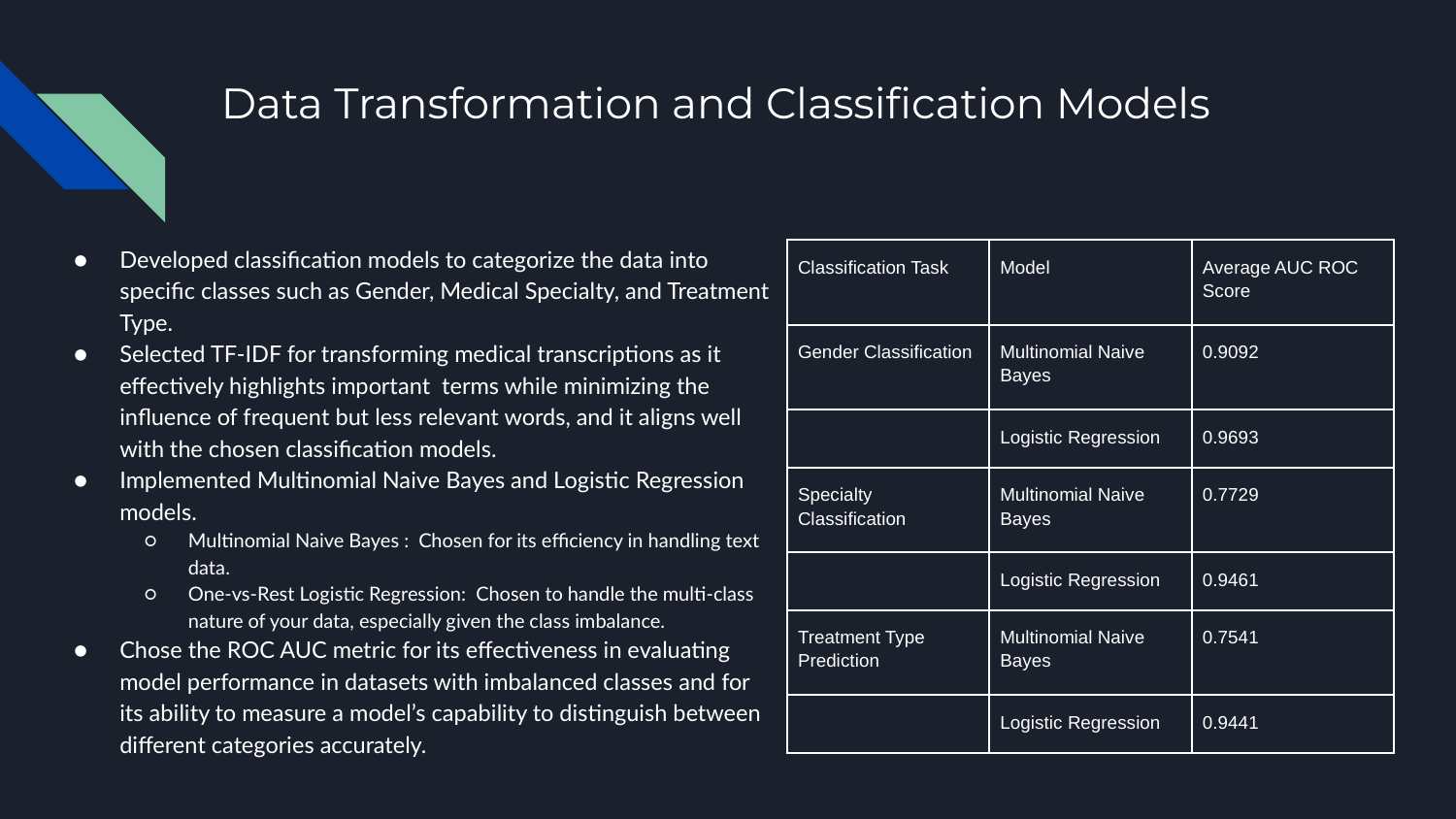

# Data Transformation and Classification Models
Developed classification models to categorize the data into specific classes such as Gender, Medical Specialty, and Treatment Type.
Selected TF-IDF for transforming medical transcriptions as it effectively highlights important  terms while minimizing the influence of frequent but less relevant words, and it aligns well with the chosen classification models.
Implemented Multinomial Naive Bayes and Logistic Regression models.
Multinomial Naive Bayes :  Chosen for its efficiency in handling text data.
One-vs-Rest Logistic Regression:  Chosen to handle the multi-class nature of your data, especially given the class imbalance.
Chose the ROC AUC metric for its effectiveness in evaluating model performance in datasets with imbalanced classes and for its ability to measure a model’s capability to distinguish between different categories accurately.
| Classification Task | Model | Average AUC ROC Score |
| --- | --- | --- |
| Gender Classification | Multinomial Naive Bayes | 0.9092 |
|  | Logistic Regression | 0.9693 |
| Specialty Classification | Multinomial Naive Bayes | 0.7729 |
|  | Logistic Regression | 0.9461 |
| Treatment Type Prediction | Multinomial Naive Bayes | 0.7541 |
|  | Logistic Regression | 0.9441 |